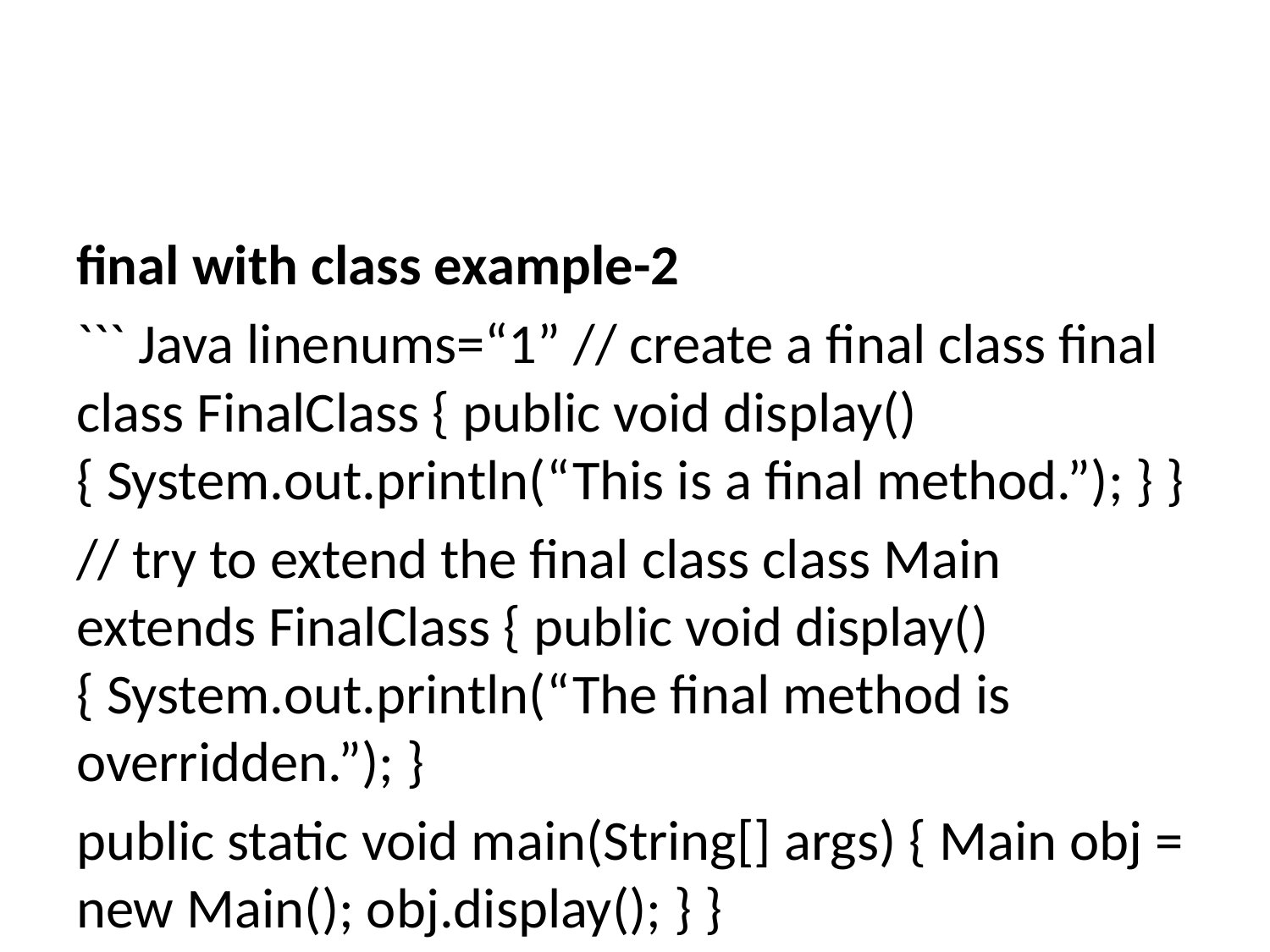

final with class example-2
``` Java linenums=“1” // create a final class final class FinalClass { public void display() { System.out.println(“This is a final method.”); } }
// try to extend the final class class Main extends FinalClass { public void display() { System.out.println(“The final method is overridden.”); }
public static void main(String[] args) { Main obj = new Main(); obj.display(); } }

---

## **Java Polymorphism**

---

### Java Polymorphism

- The polymorphism is the process of defining same method with different implementation. That means creating multiple methods with different behaviors.
- In java, polymorphism implemented using
  - method overloading and
  - method overriding.

---

### Ad hoc polymorphism

- The ad hoc polymorphism is a technique used to define
  - the same method with different implementations and
  - different arguments.
- In a java programming language, ad hoc polymorphism carried out with
  - a method overloading concept.

---

### Ad hoc polymorphism

- In ad hoc polymorphism the method binding happens at the time of compilation.
- Ad hoc polymorphism is also known as compile-time polymorphism.
- Every function call binded with the respective overloaded method based on the arguments.

---

### Ad hoc polymorphism

- The ad hoc polymorphism implemented within the class only.

---

### Ad hoc polymorphism example-1

``` Java linenums="1"
import java.util.Arrays;

public class AdHocPolymorphismExample {

    void sorting(int[] list) {
        Arrays.parallelSort(list);
        System.out.println("Integers after sort: " + Arrays.toString(list) );
    }
    void sorting(String[] names) {
        Arrays.parallelSort(names);
        System.out.println("Names after sort: " + Arrays.toString(names) );
    }
...